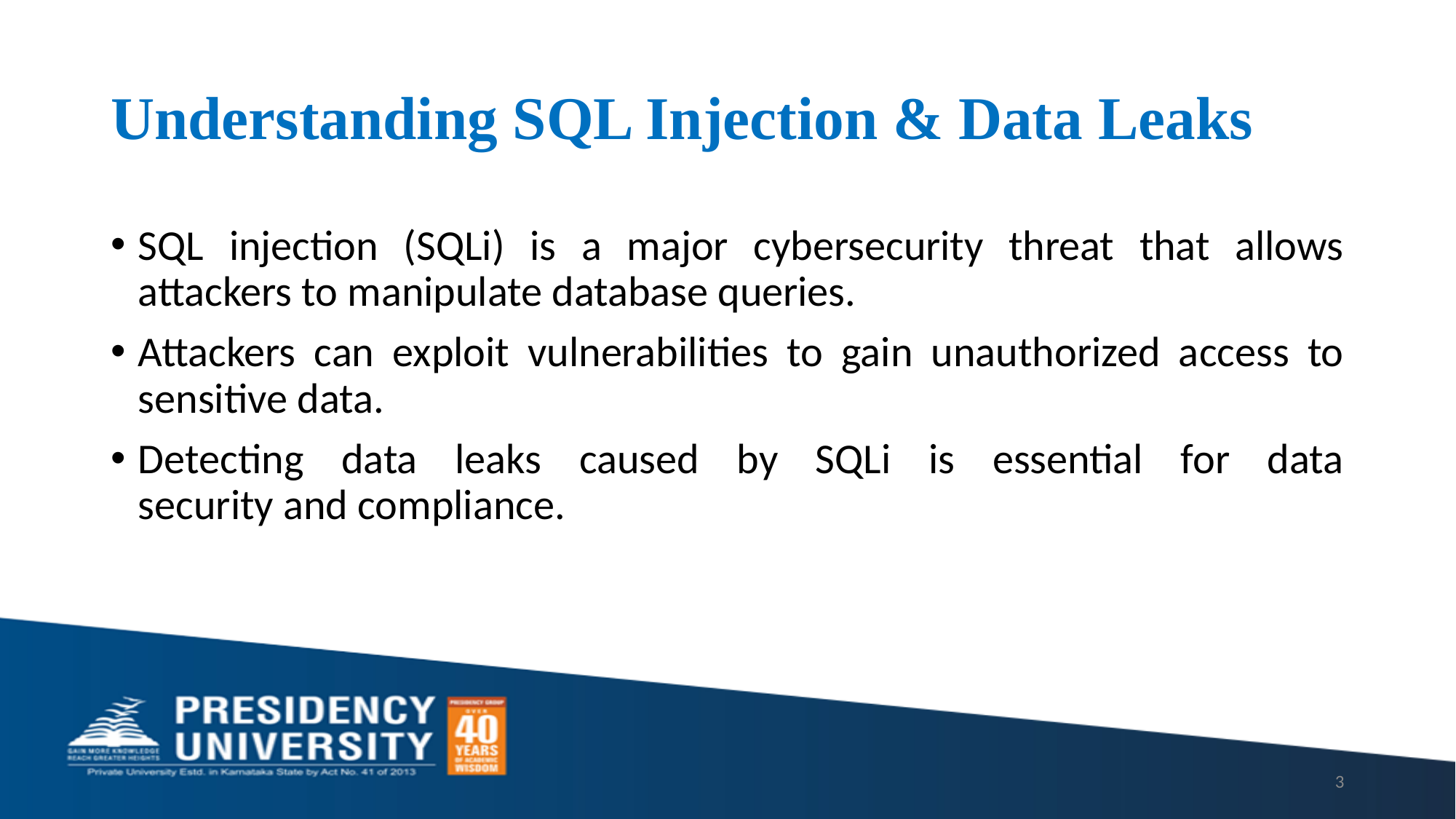

# Understanding SQL Injection & Data Leaks
SQL injection (SQLi) is a major cybersecurity threat that allows attackers to manipulate database queries.
Attackers can exploit vulnerabilities to gain unauthorized access to sensitive data.
Detecting data leaks caused by SQLi is essential for data security and compliance.
3